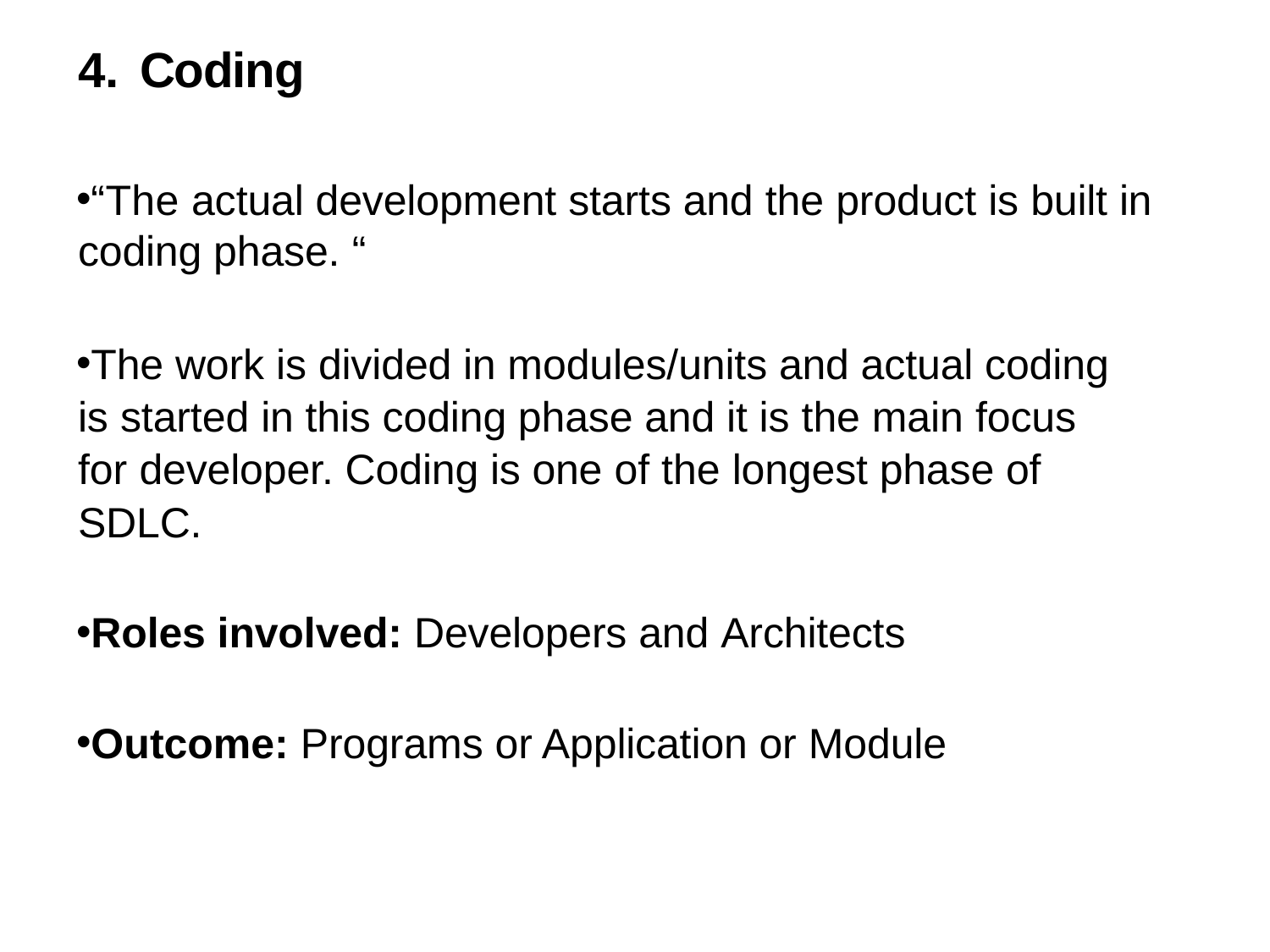

Coding

“The actual development starts and the product is built in coding phase. “

The work is divided in modules/units and actual coding is started in this coding phase and it is the main focus  for developer. Coding is one of the longest phase of SDLC.

Roles involved: Developers and Architects

Outcome: Programs or Application or Module